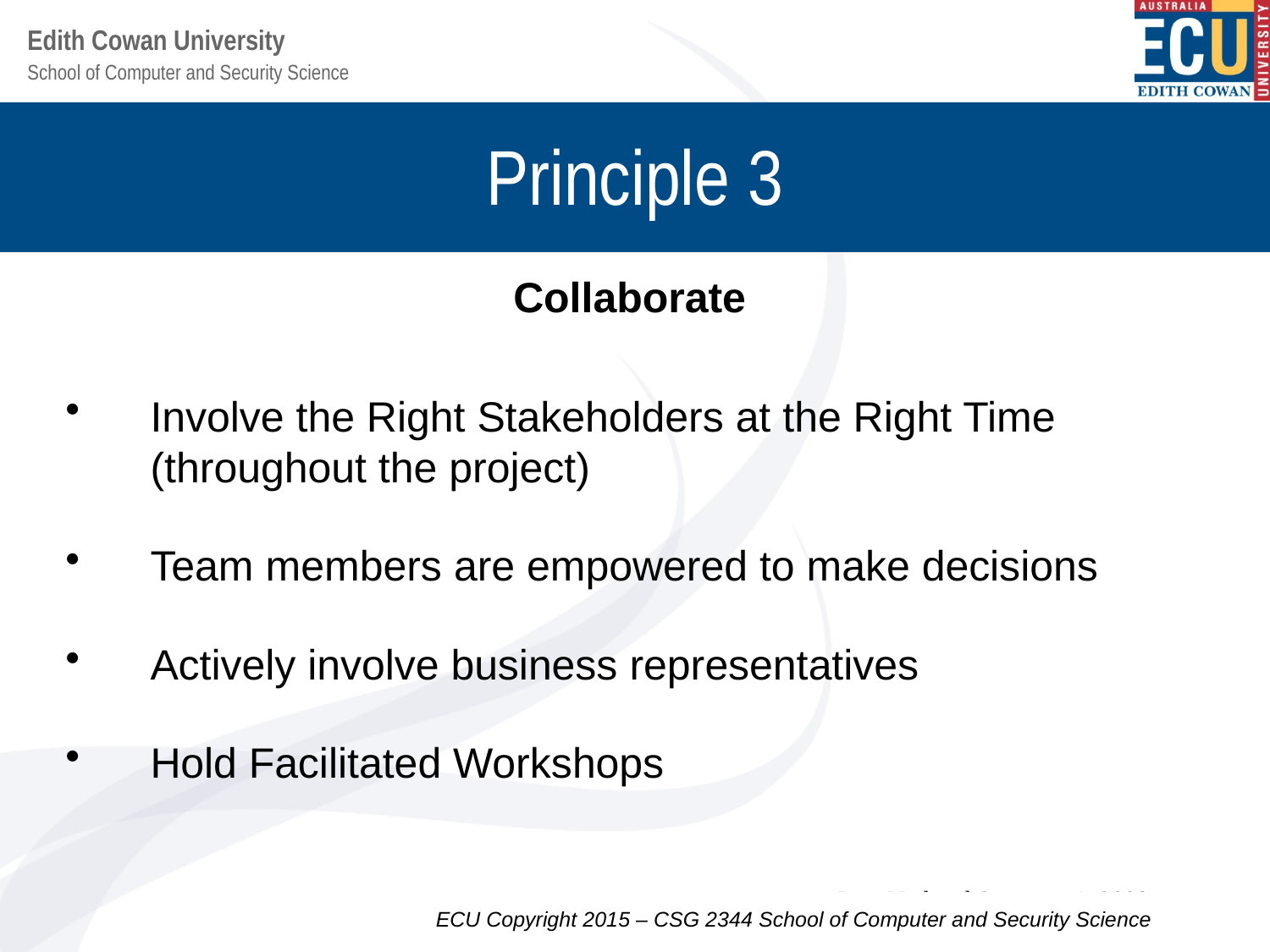

# Principle 3
Collaborate

Involve the Right Stakeholders at the Right Time (throughout the project)

Team members are empowered to make decisions

Actively involve business representatives

Hold Facilitated Workshops
ECU Copyright 2013 – CSG2344 School of Computer and Security Science
ECU Copyright 2015 – CSG 2344 School of Computer and Security Science